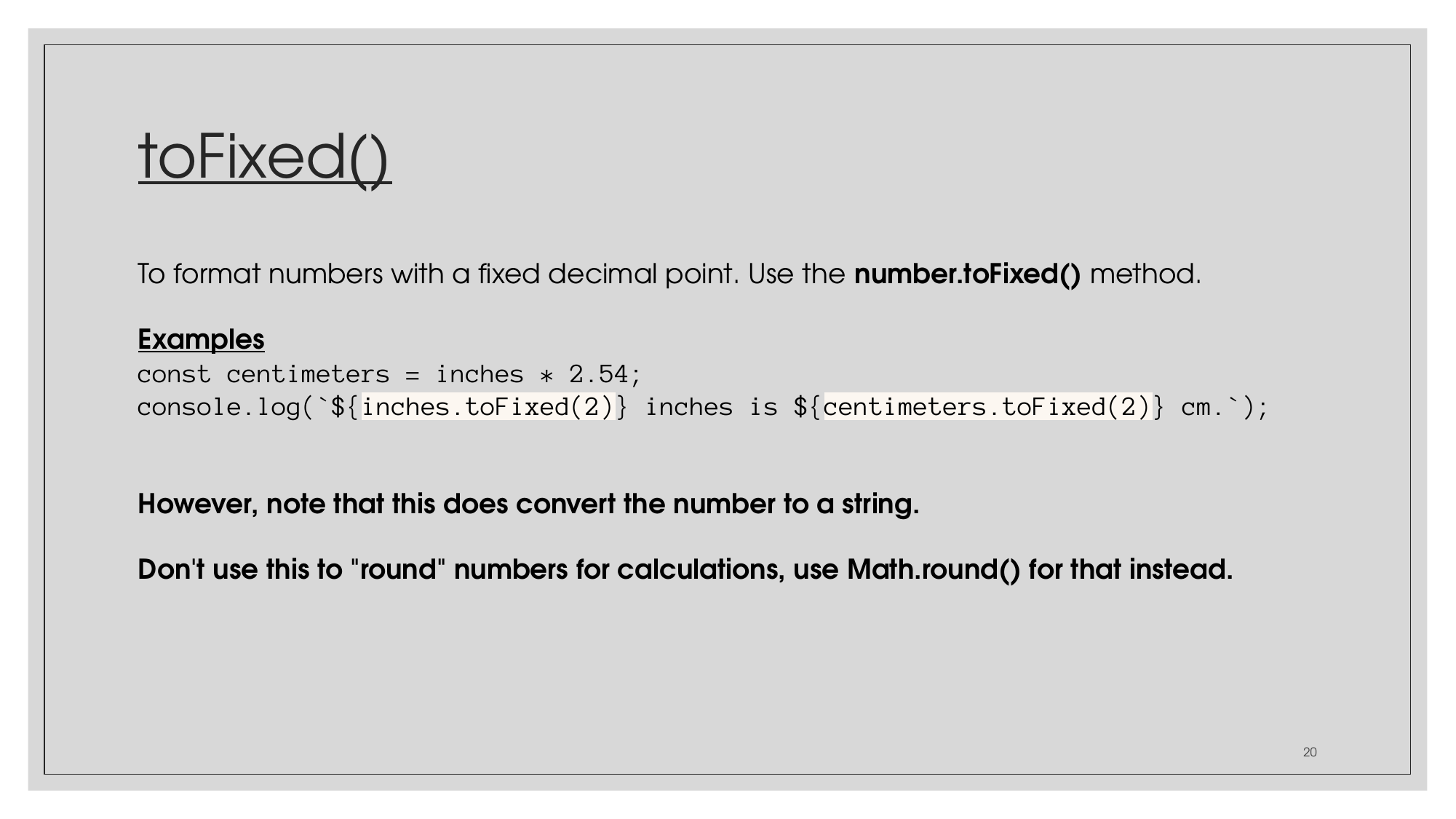

# toFixed()
To format numbers with a fixed decimal point. Use the number.toFixed() method.

Examples
const centimeters = inches * 2.54;
console.log(`${inches.toFixed(2)} inches is ${centimeters.toFixed(2)} cm.`);

However, note that this does convert the number to a string.

Don't use this to "round" numbers for calculations, use Math.round() for that instead.
20